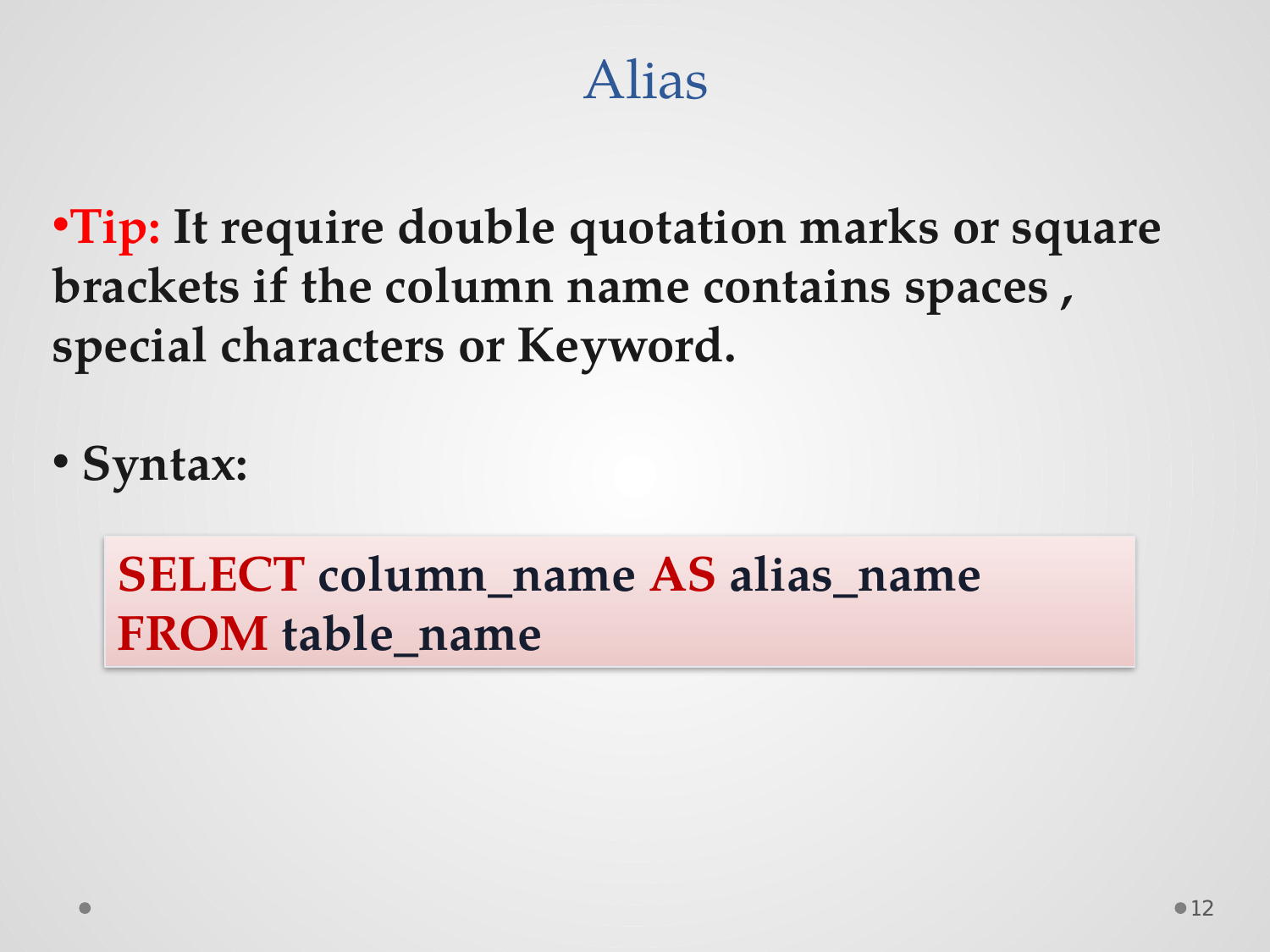

# Alias

Tip: It require double quotation marks or square brackets if the column name contains spaces , special characters or Keyword.

 Syntax:
SELECT column_name AS alias_name
FROM table_name
12